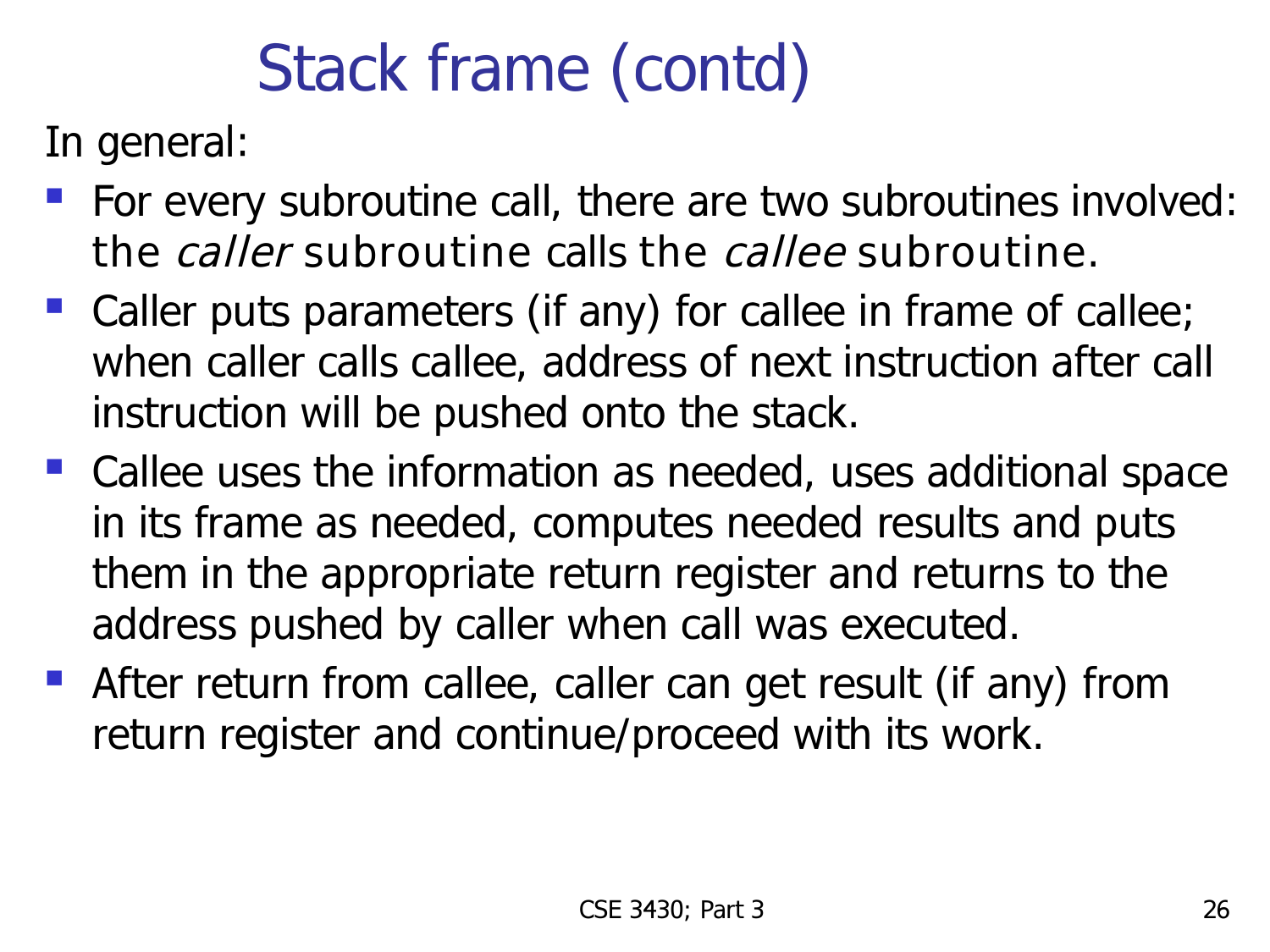

# Stack frame (contd)
In general:
For every subroutine call, there are two subroutines involved: the caller subroutine calls the callee subroutine.
Caller puts parameters (if any) for callee in frame of callee; when caller calls callee, address of next instruction after call instruction will be pushed onto the stack.
Callee uses the information as needed, uses additional space in its frame as needed, computes needed results and puts them in the appropriate return register and returns to the address pushed by caller when call was executed.
After return from callee, caller can get result (if any) from return register and continue/proceed with its work.

CSE 3430; Part 3
26